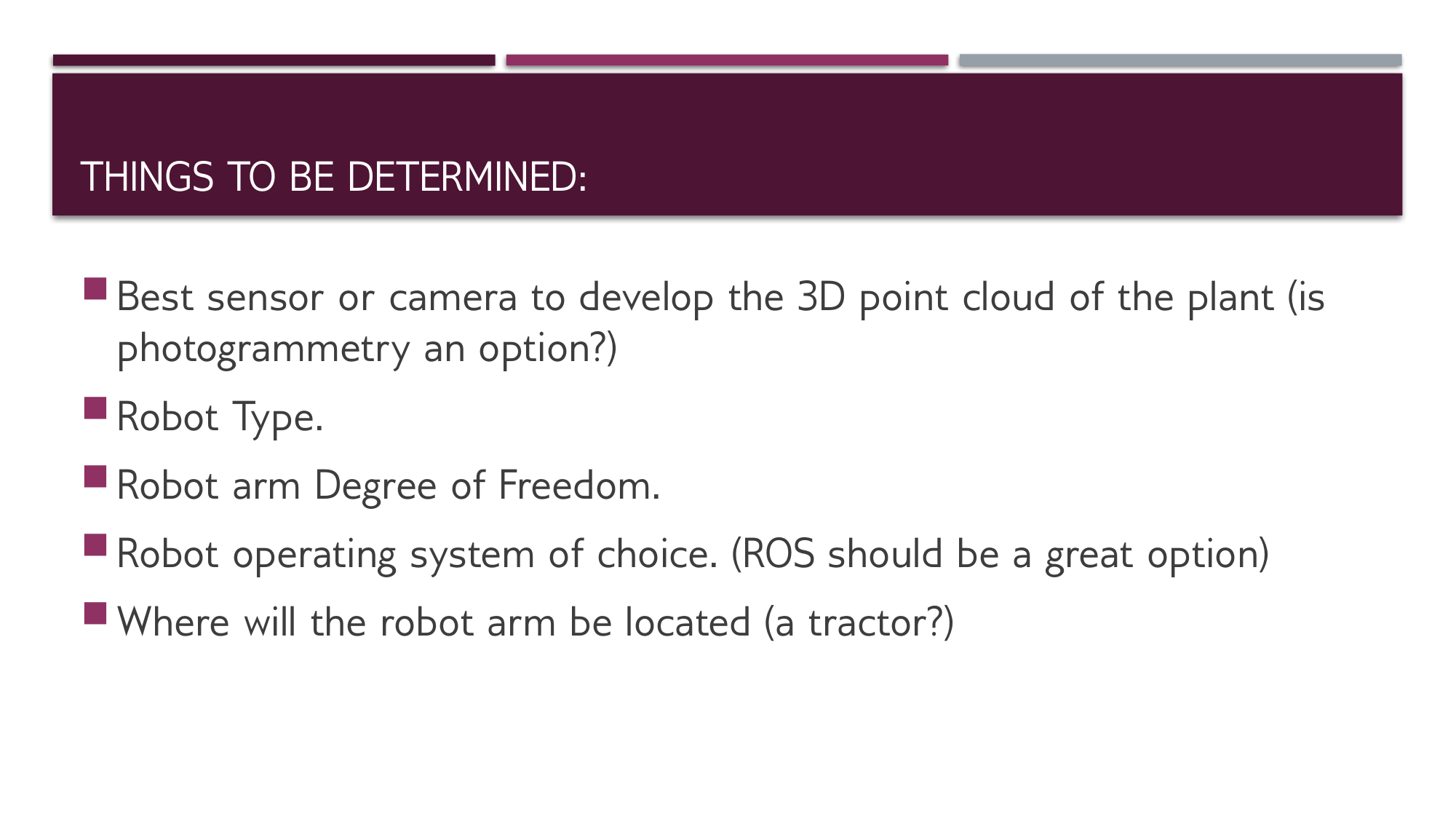

# Things to be determined:
Best sensor or camera to develop the 3D point cloud of the plant (is photogrammetry an option?)
Robot Type.
Robot arm Degree of Freedom.
Robot operating system of choice. (ROS should be a great option)
Where will the robot arm be located (a tractor?)